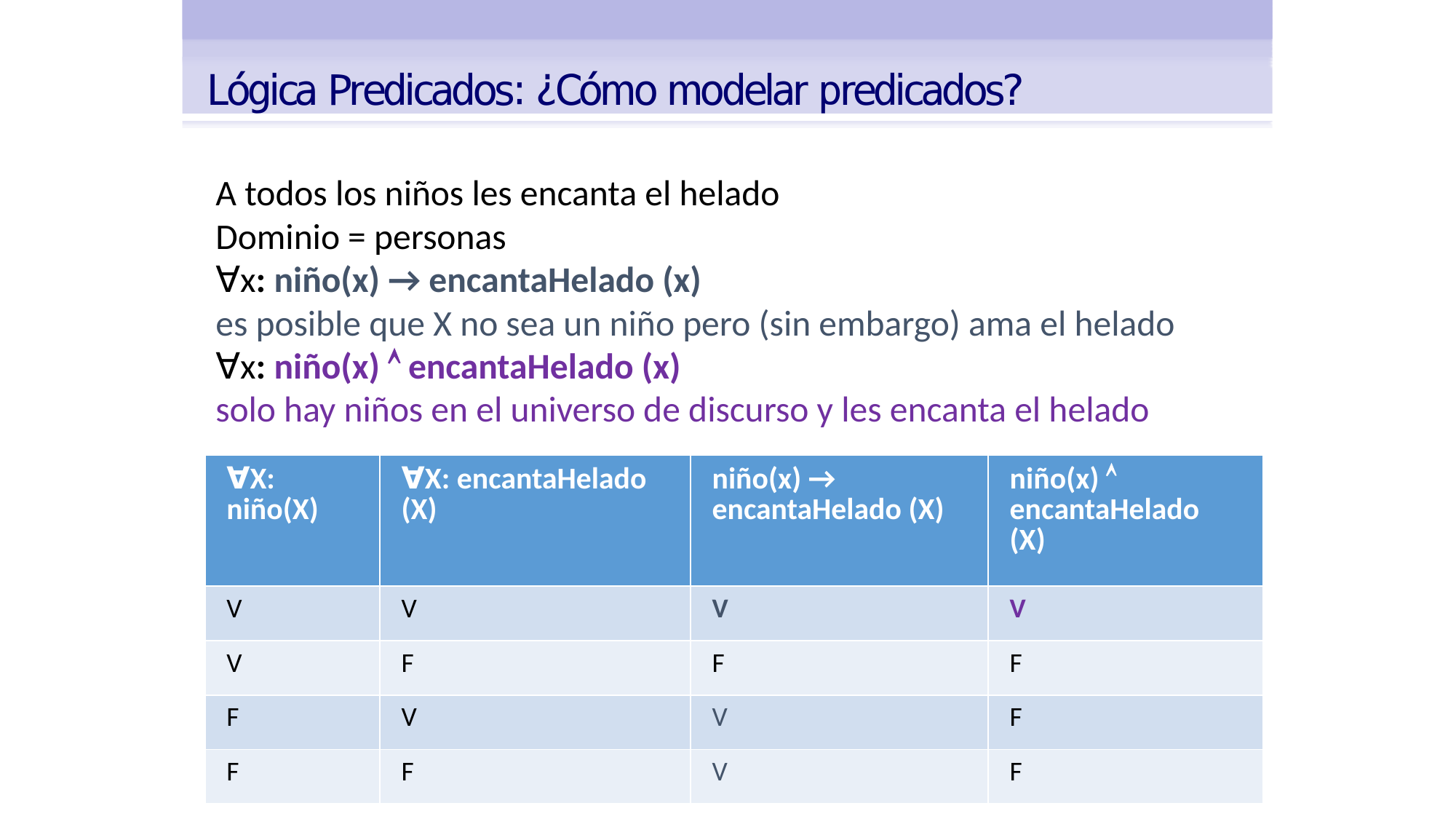

Lógica Predicados: ¿Cómo modelar predicados?

A todos los niños les encanta el helado
Dominio = personas
∀x: niño(x) → encantaHelado (x)
es posible que X no sea un niño pero (sin embargo) ama el helado
∀x: niño(x) ∧ encantaHelado (x)
solo hay niños en el universo de discurso y les encanta el helado
| ∀X: niño(X) | ∀X: encantaHelado (X) | niño(x) → encantaHelado (X) | niño(x) ∧ encantaHelado (X) |
| --- | --- | --- | --- |
| V | V | V | V |
| V | F | F | F |
| F | V | V | F |
| F | F | V | F |